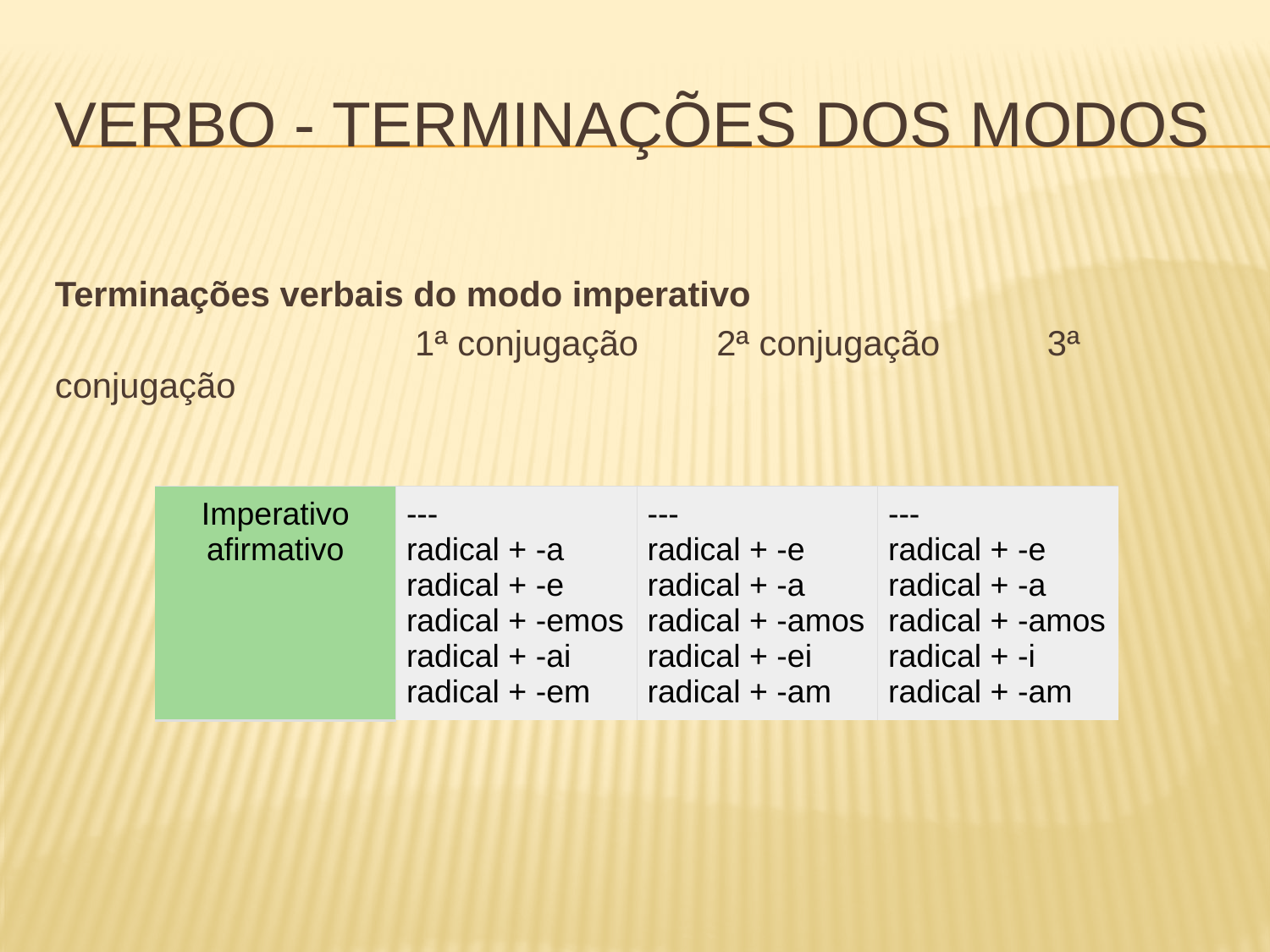

# Verbo - terminações dos modos

Terminações verbais do modo imperativo
                                     1ª conjugação        2ª conjugação           3ª conjugação

| Imperativo afirmativo | --- radical + -a radical + -e radical + -emos radical + -ai radical + -em | --- radical + -e radical + -a radical + -amos radical + -ei radical + -am | --- radical + -e radical + -a radical + -amos radical + -i radical + -am |
| --- | --- | --- | --- |